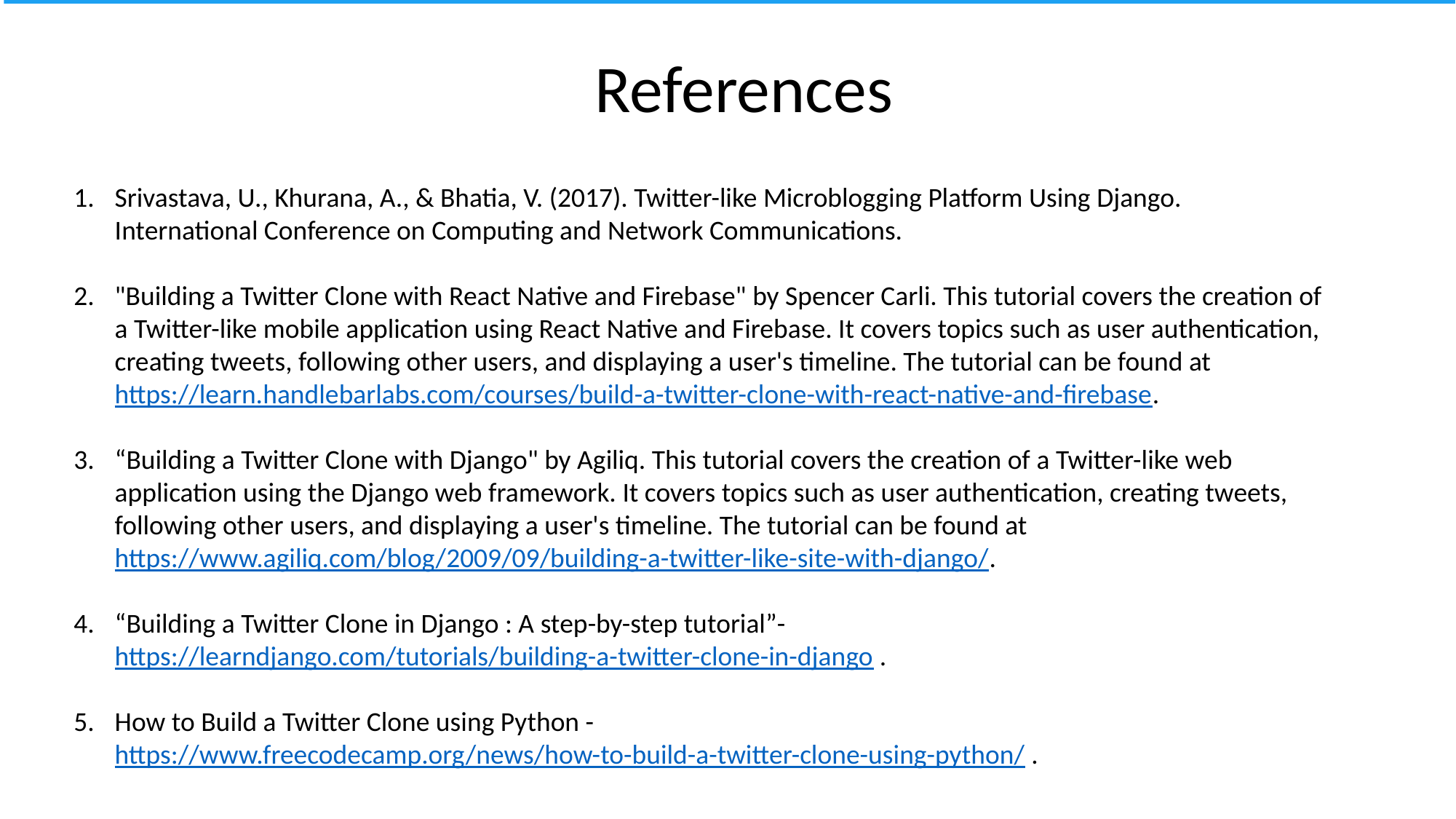

# References
Srivastava, U., Khurana, A., & Bhatia, V. (2017). Twitter-like Microblogging Platform Using Django. International Conference on Computing and Network Communications.

"Building a Twitter Clone with React Native and Firebase" by Spencer Carli. This tutorial covers the creation of a Twitter-like mobile application using React Native and Firebase. It covers topics such as user authentication, creating tweets, following other users, and displaying a user's timeline. The tutorial can be found at https://learn.handlebarlabs.com/courses/build-a-twitter-clone-with-react-native-and-firebase.

“Building a Twitter Clone with Django" by Agiliq. This tutorial covers the creation of a Twitter-like web application using the Django web framework. It covers topics such as user authentication, creating tweets, following other users, and displaying a user's timeline. The tutorial can be found at https://www.agiliq.com/blog/2009/09/building-a-twitter-like-site-with-django/.

“Building a Twitter Clone in Django : A step-by-step tutorial”- https://learndjango.com/tutorials/building-a-twitter-clone-in-django .

How to Build a Twitter Clone using Python - https://www.freecodecamp.org/news/how-to-build-a-twitter-clone-using-python/ .